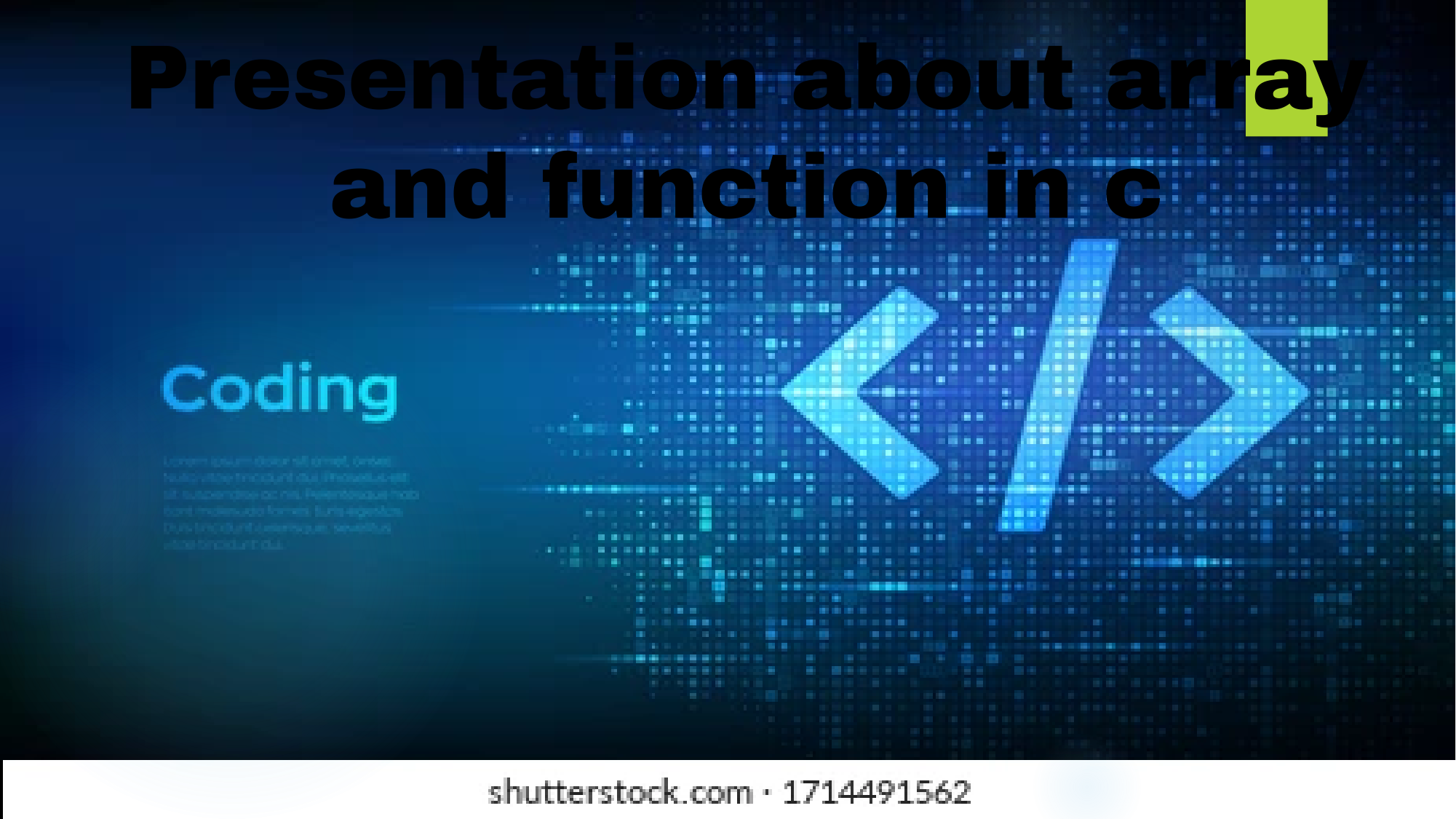

Presentation about array and function in c